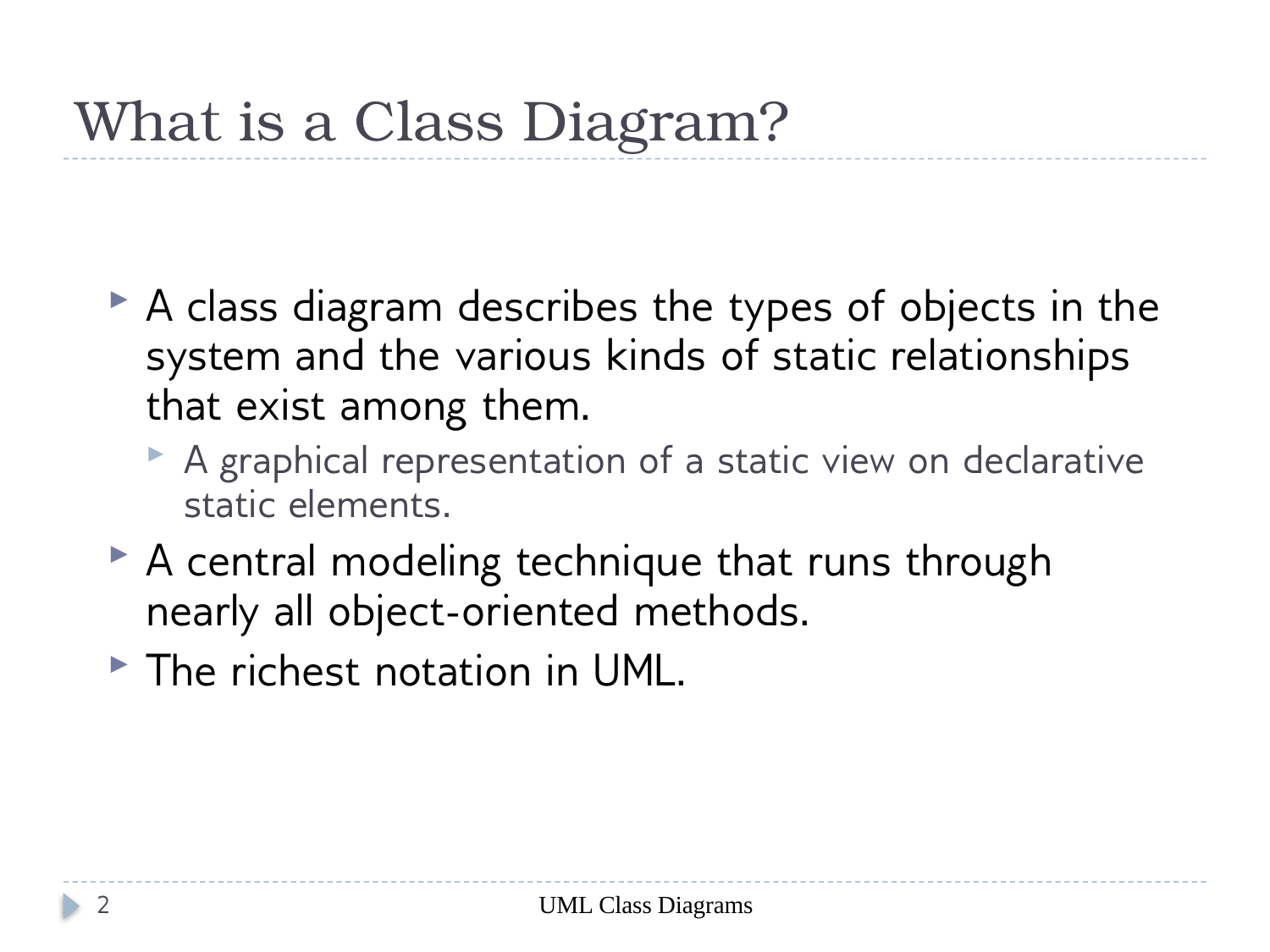

# What is a Class Diagram?
A class diagram describes the types of objects in the system and the various kinds of static relationships that exist among them.
A graphical representation of a static view on declarative static elements.
A central modeling technique that runs through nearly all object-oriented methods.
The richest notation in UML.
2
UML Class Diagrams